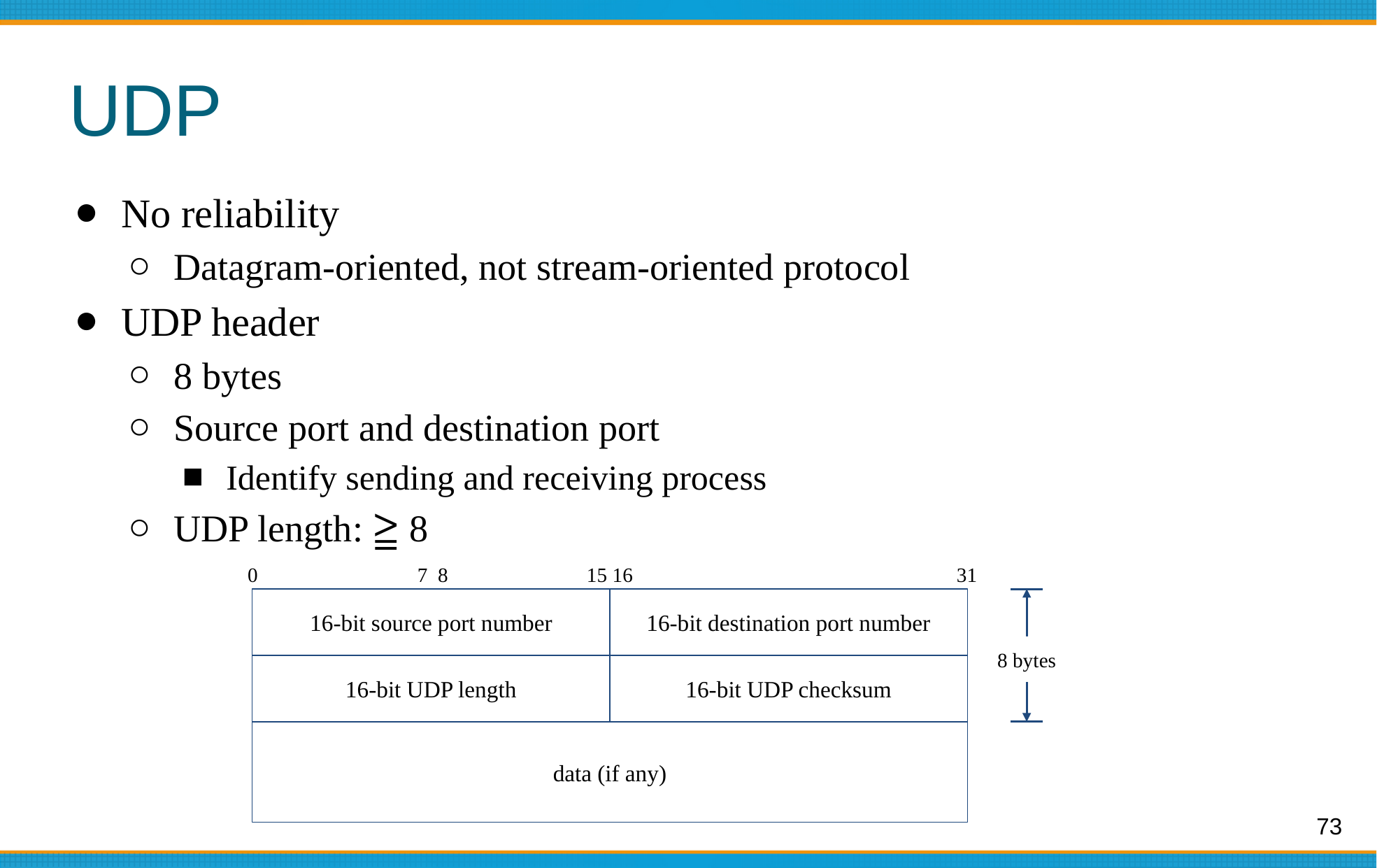

# UDP
No reliability
Datagram-oriented, not stream-oriented protocol
UDP header
8 bytes
Source port and destination port
Identify sending and receiving process
UDP length: ≧ 8
0
7  8
15 16
31
16-bit source port number
16-bit destination port number
8 bytes
16-bit UDP length
16-bit UDP checksum
data (if any)
73